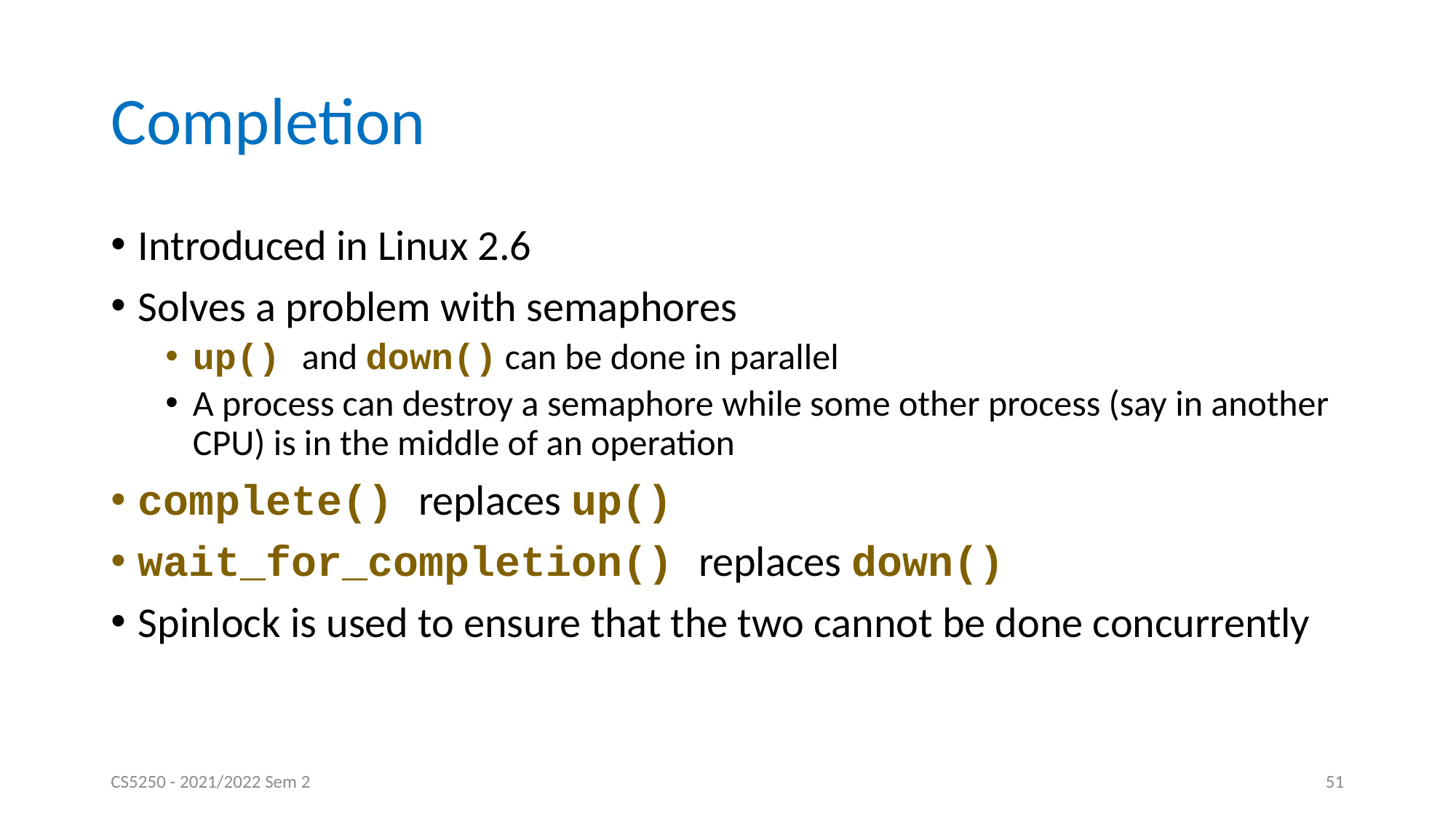

# Completion
Introduced in Linux 2.6
Solves a problem with semaphores
up() and down() can be done in parallel
A process can destroy a semaphore while some other process (say in another CPU) is in the middle of an operation
complete() replaces up()
wait_for_completion() replaces down()
Spinlock is used to ensure that the two cannot be done concurrently
CS5250 - 2021/2022 Sem 2
51